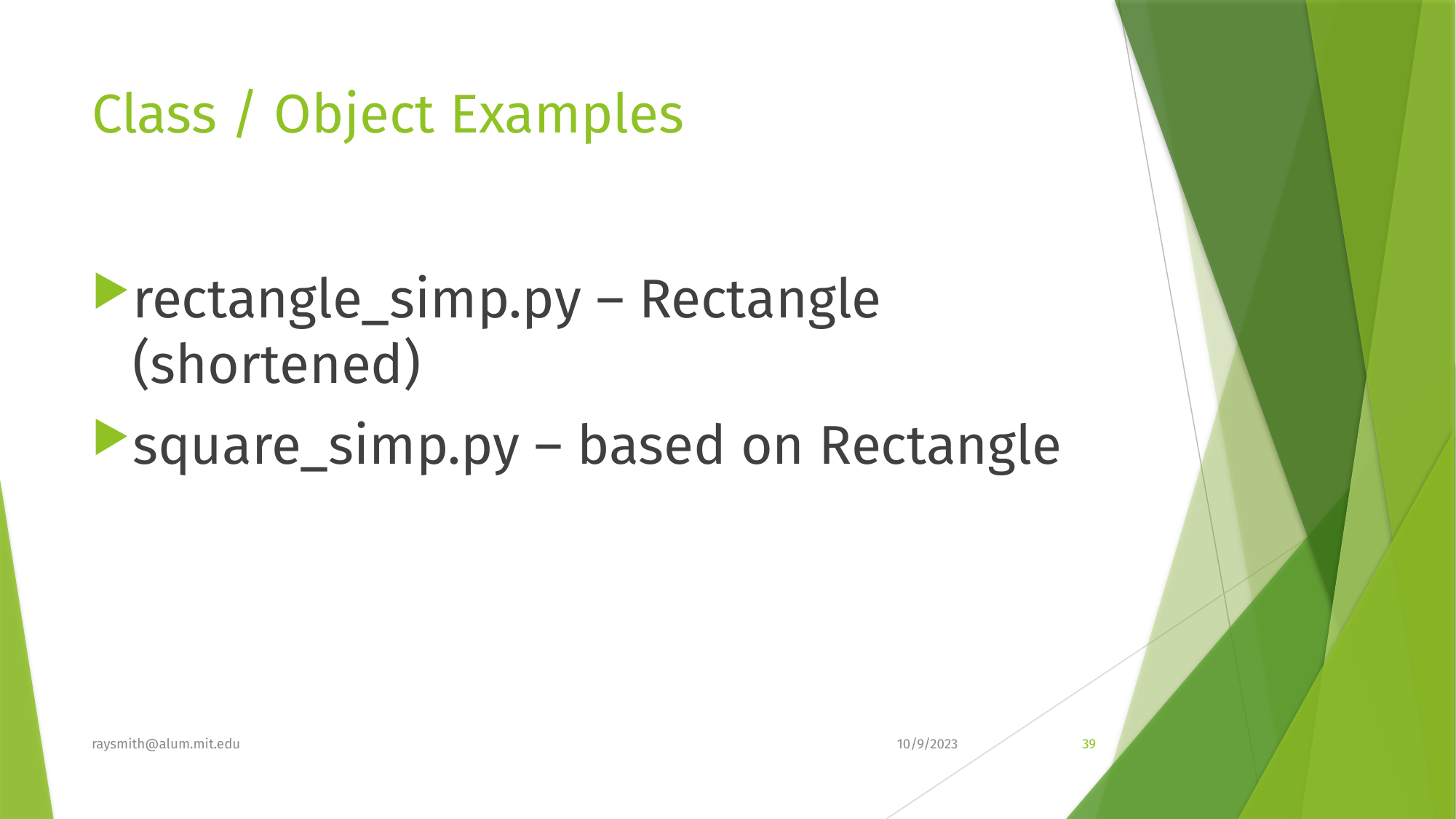

# Class / Object Examples
rectangle_simp.py – Rectangle (shortened)
square_simp.py – based on Rectangle
raysmith@alum.mit.edu
10/9/2023
39